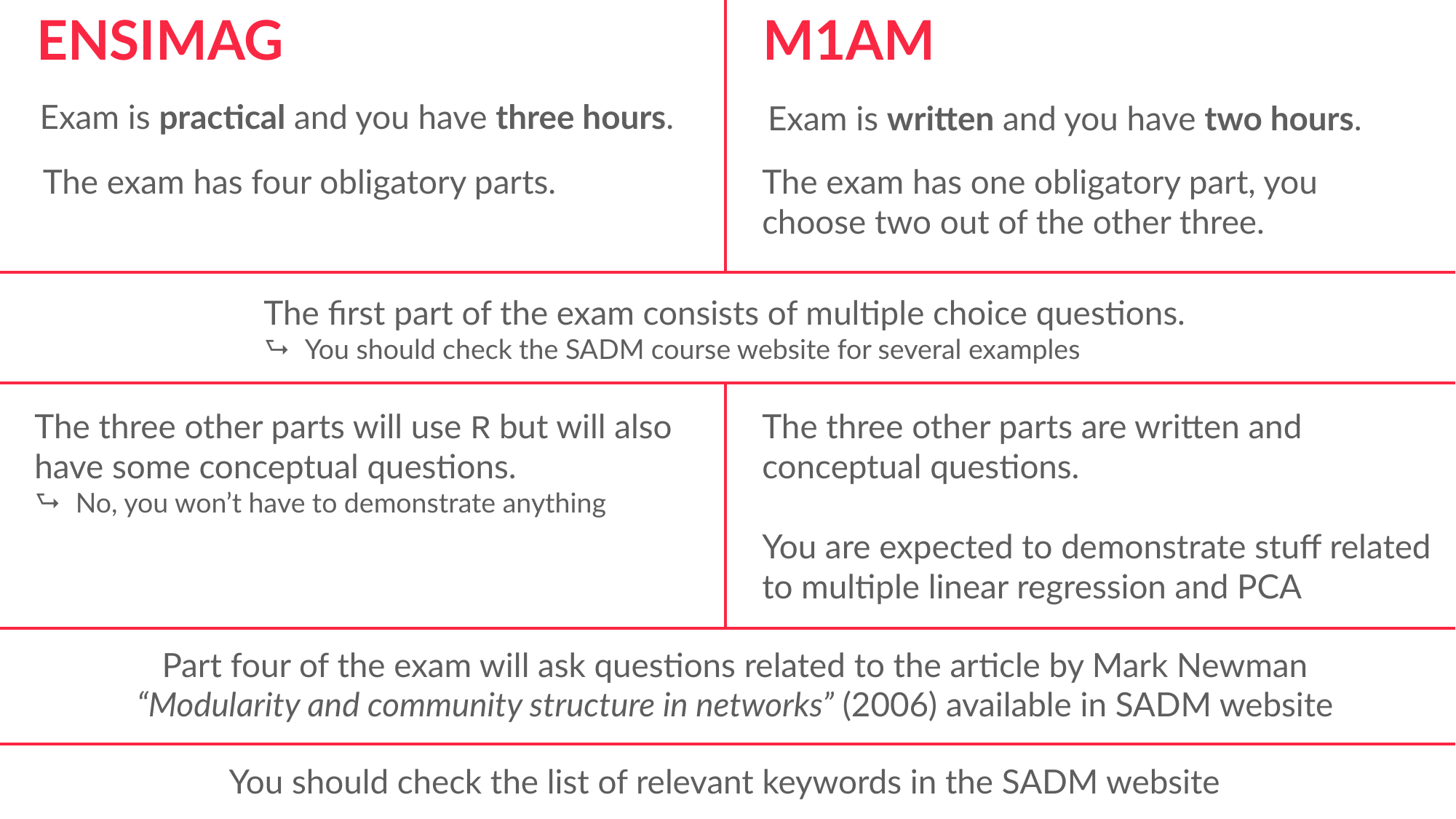

ENSIMAG
M1AM
Exam is practical and you have three hours.
Exam is written and you have two hours.
The exam has one obligatory part, you choose two out of the other three.
The exam has four obligatory parts.

The first part of the exam consists of multiple choice questions.
 You should check the SADM course website for several examples
The three other parts will use R but will also have some conceptual questions.
 No, you won’t have to demonstrate anything
The three other parts are written and conceptual questions.

You are expected to demonstrate stuff related to multiple linear regression and PCA

Part four of the exam will ask questions related to the article by Mark Newman
“Modularity and community structure in networks” (2006) available in SADM website
You should check the list of relevant keywords in the SADM website